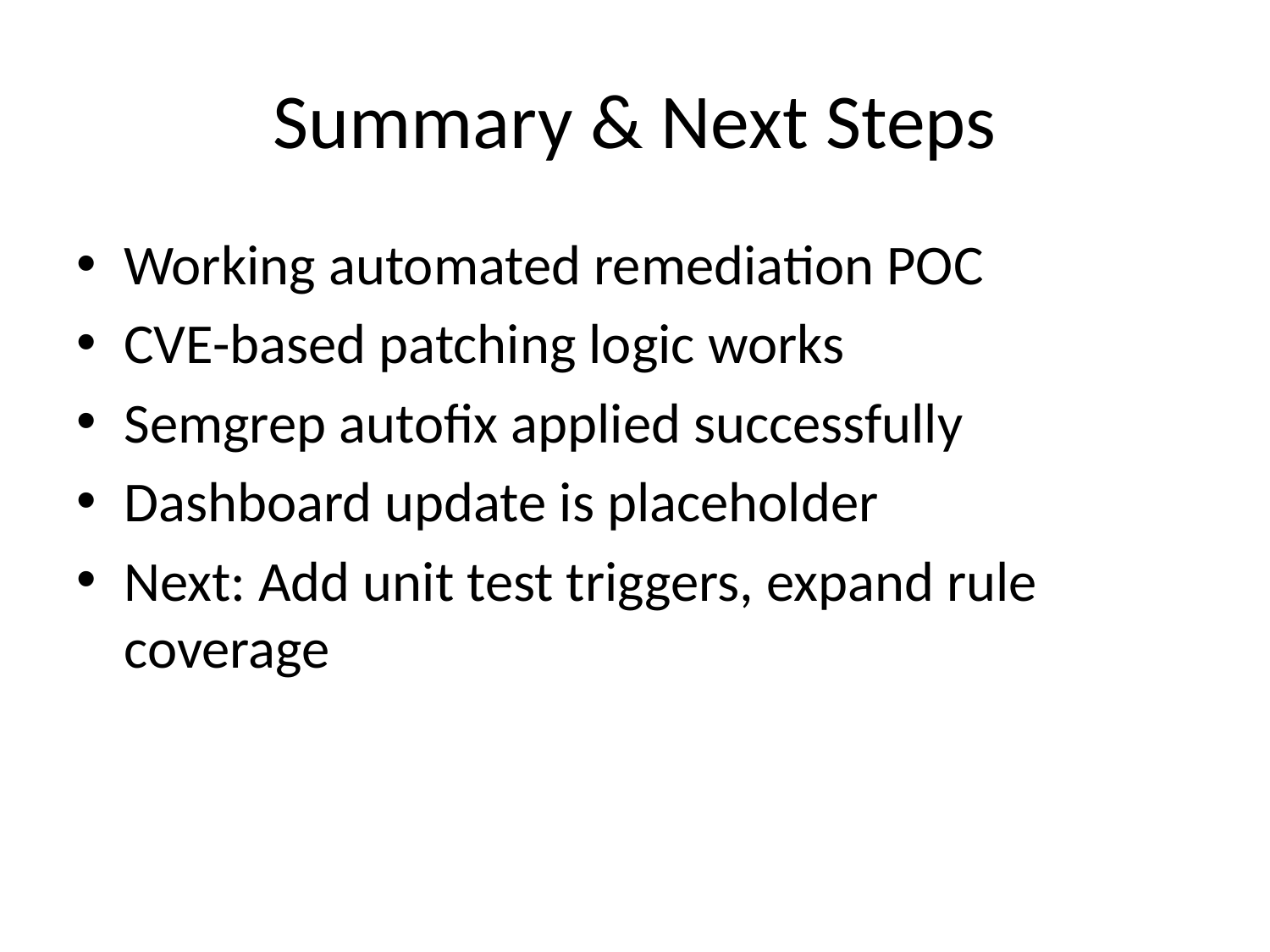

# Summary & Next Steps
Working automated remediation POC
CVE-based patching logic works
Semgrep autofix applied successfully
Dashboard update is placeholder
Next: Add unit test triggers, expand rule coverage